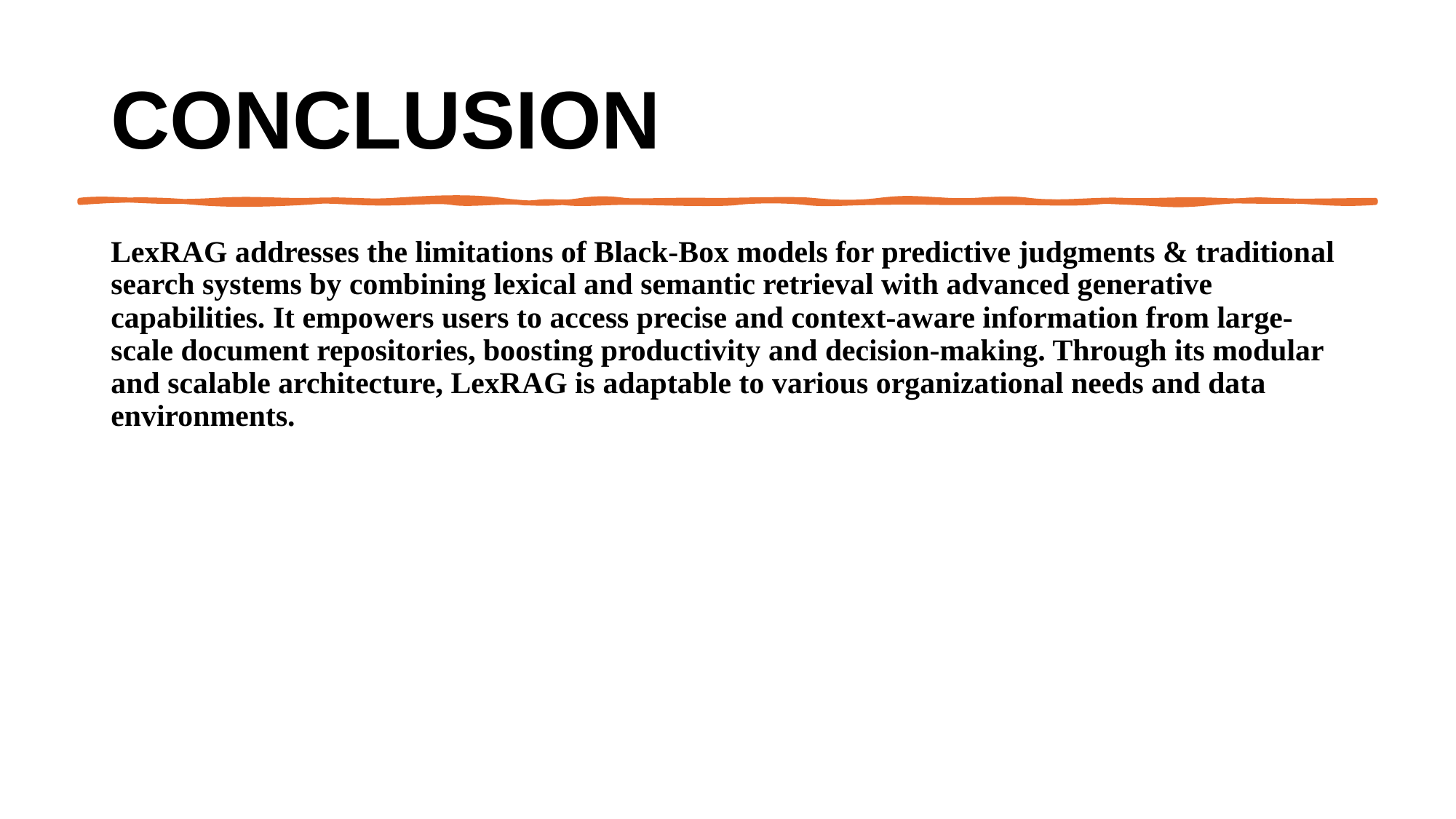

# Conclusion

LexRAG addresses the limitations of Black-Box models for predictive judgments & traditional search systems by combining lexical and semantic retrieval with advanced generative capabilities. It empowers users to access precise and context-aware information from large-scale document repositories, boosting productivity and decision-making. Through its modular and scalable architecture, LexRAG is adaptable to various organizational needs and data environments.